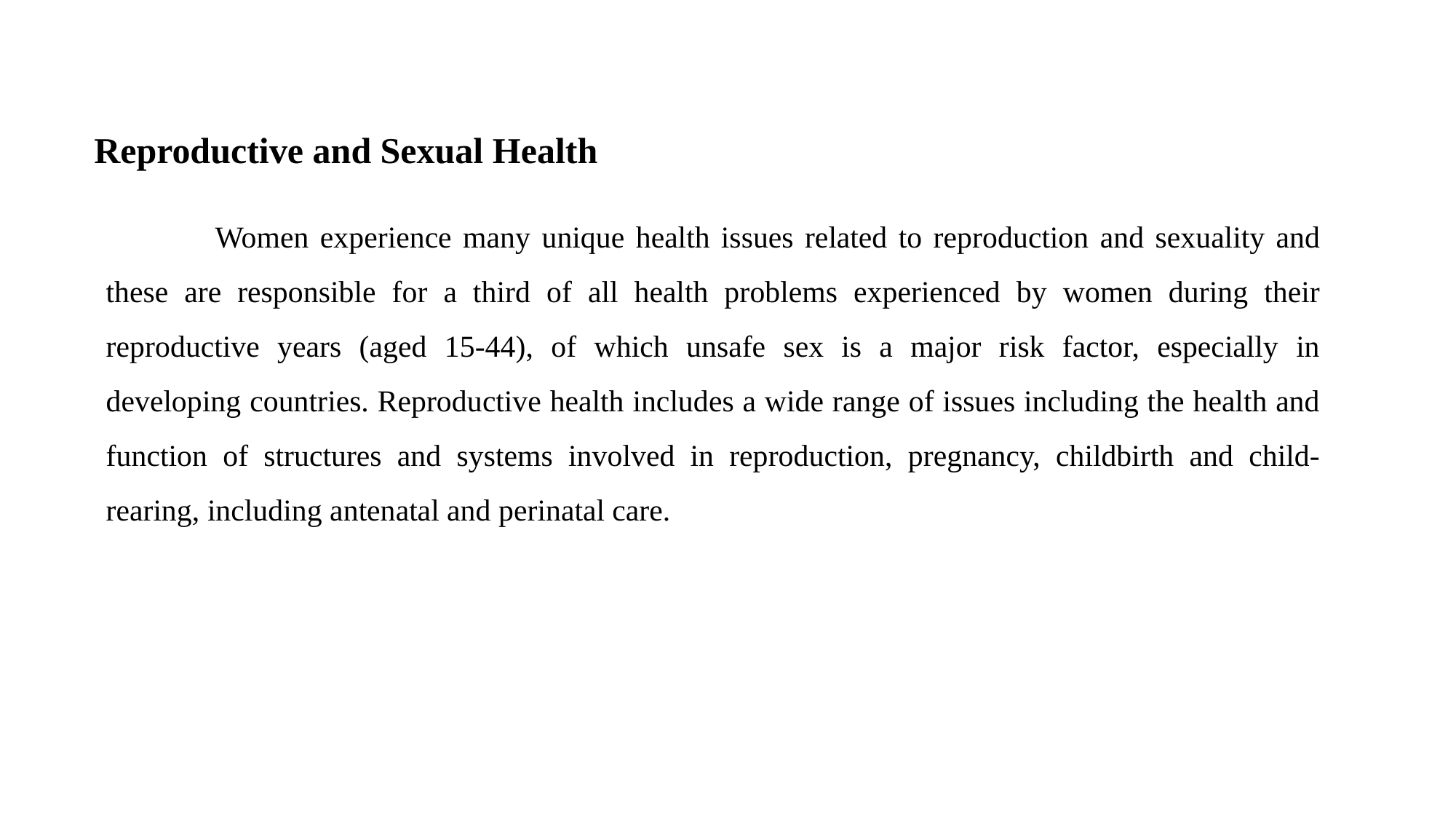

Reproductive and Sexual Health
	Women experience many unique health issues related to reproduction and sexuality and these are responsible for a third of all health problems experienced by women during their reproductive years (aged 15-44), of which unsafe sex is a major risk factor, especially in developing countries. Reproductive health includes a wide range of issues including the health and function of structures and systems involved in reproduction, pregnancy, childbirth and child-rearing, including antenatal and perinatal care.